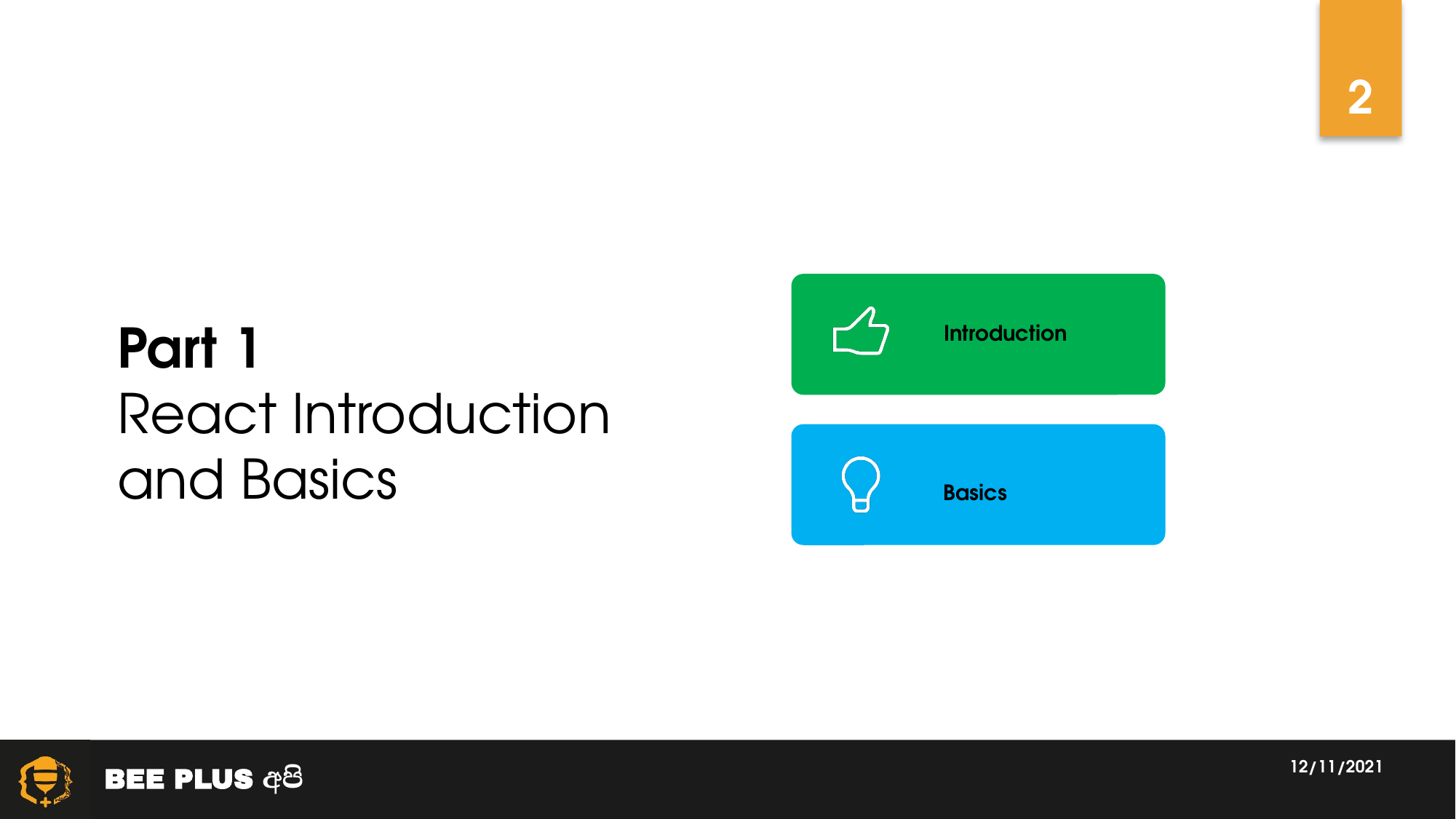

Part 1
React Introduction and Basics
Introduction
                                                              Basics